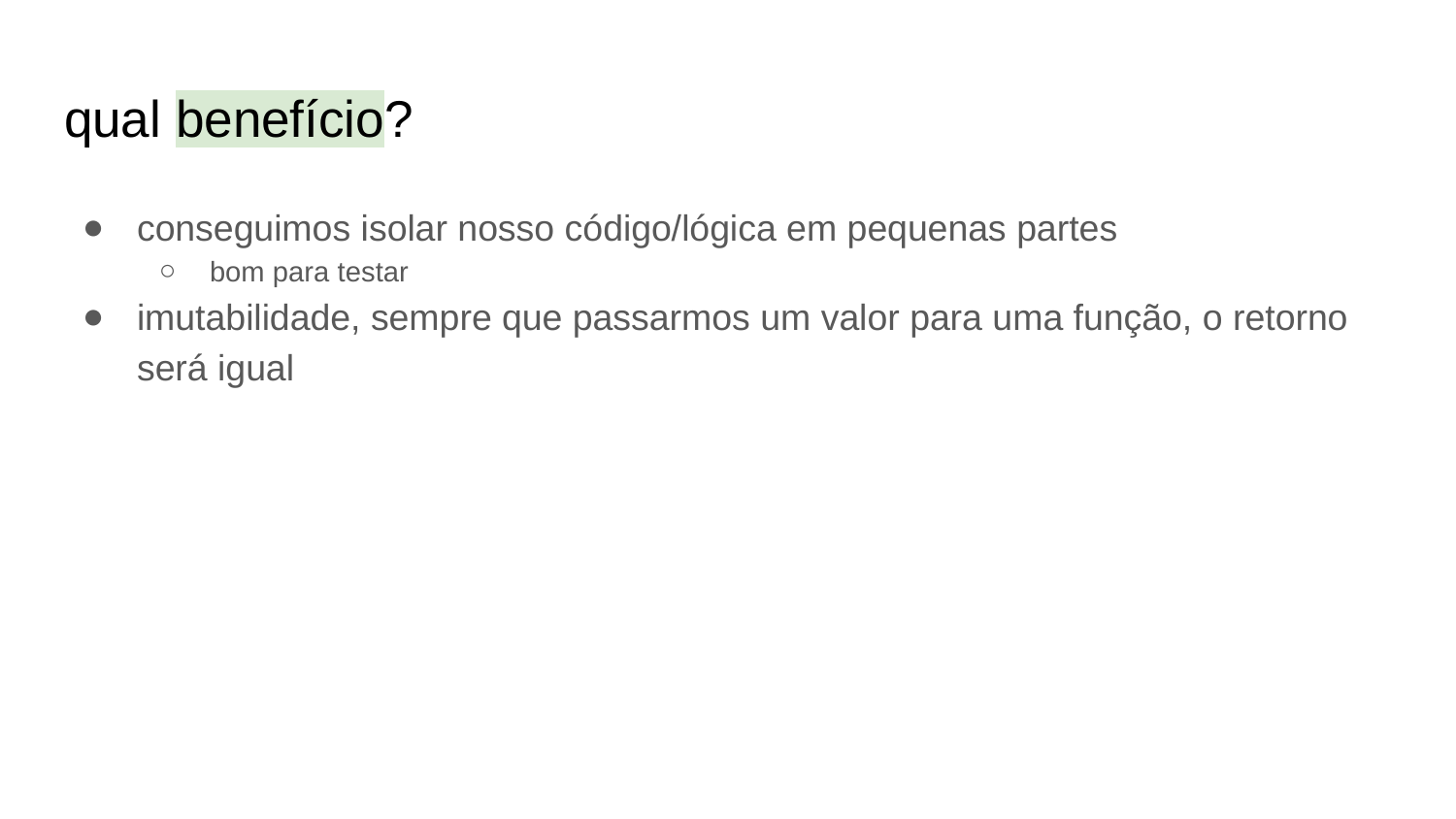

# qual benefício?
conseguimos isolar nosso código/lógica em pequenas partes
bom para testar
imutabilidade, sempre que passarmos um valor para uma função, o retorno será igual